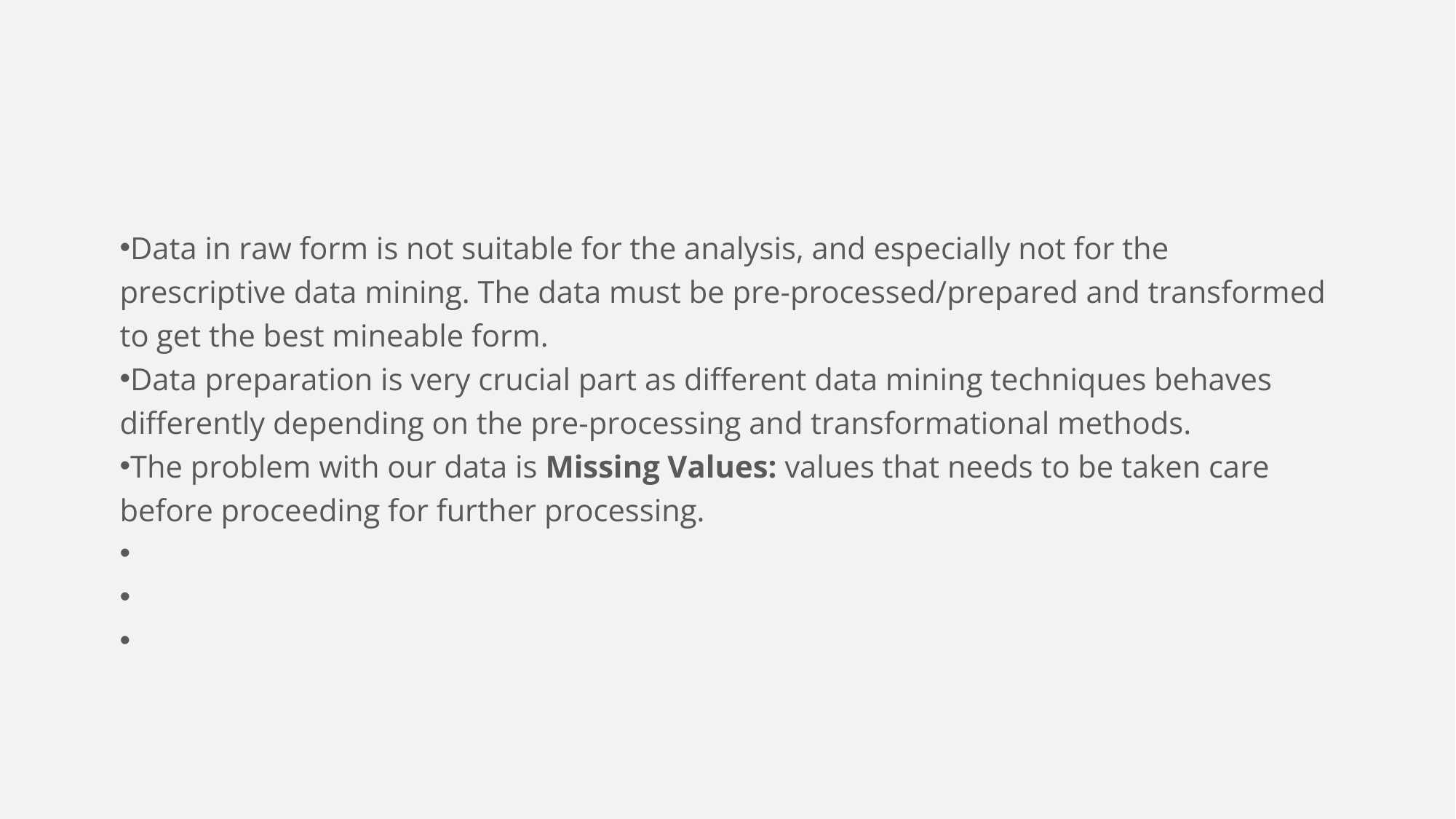

Data in raw form is not suitable for the analysis, and especially not for the prescriptive data mining. The data must be pre-processed/prepared and transformed to get the best mineable form.
Data preparation is very crucial part as different data mining techniques behaves differently depending on the pre-processing and transformational methods.
The problem with our data is Missing Values: values that needs to be taken care before proceeding for further processing.